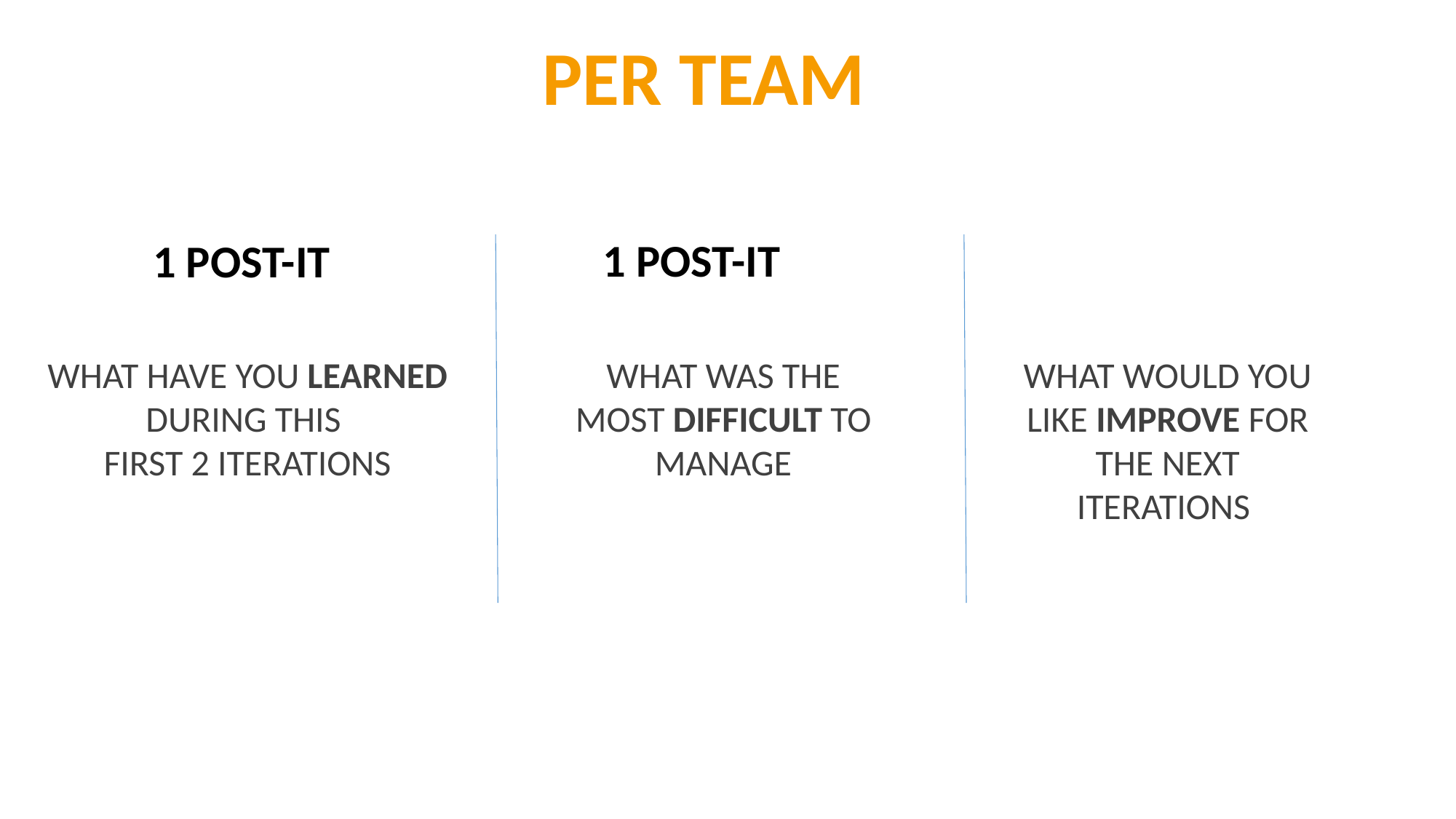

PER TEAM

1 POST-IT
1 POST-IT
WHAT WAS THE MOST DIFFICULT TO MANAGE
WHAT WOULD YOU LIKE IMPROVE FOR THE NEXT ITERATIONS
WHAT HAVE YOU LEARNED
DURING THIS
FIRST 2 ITERATIONS